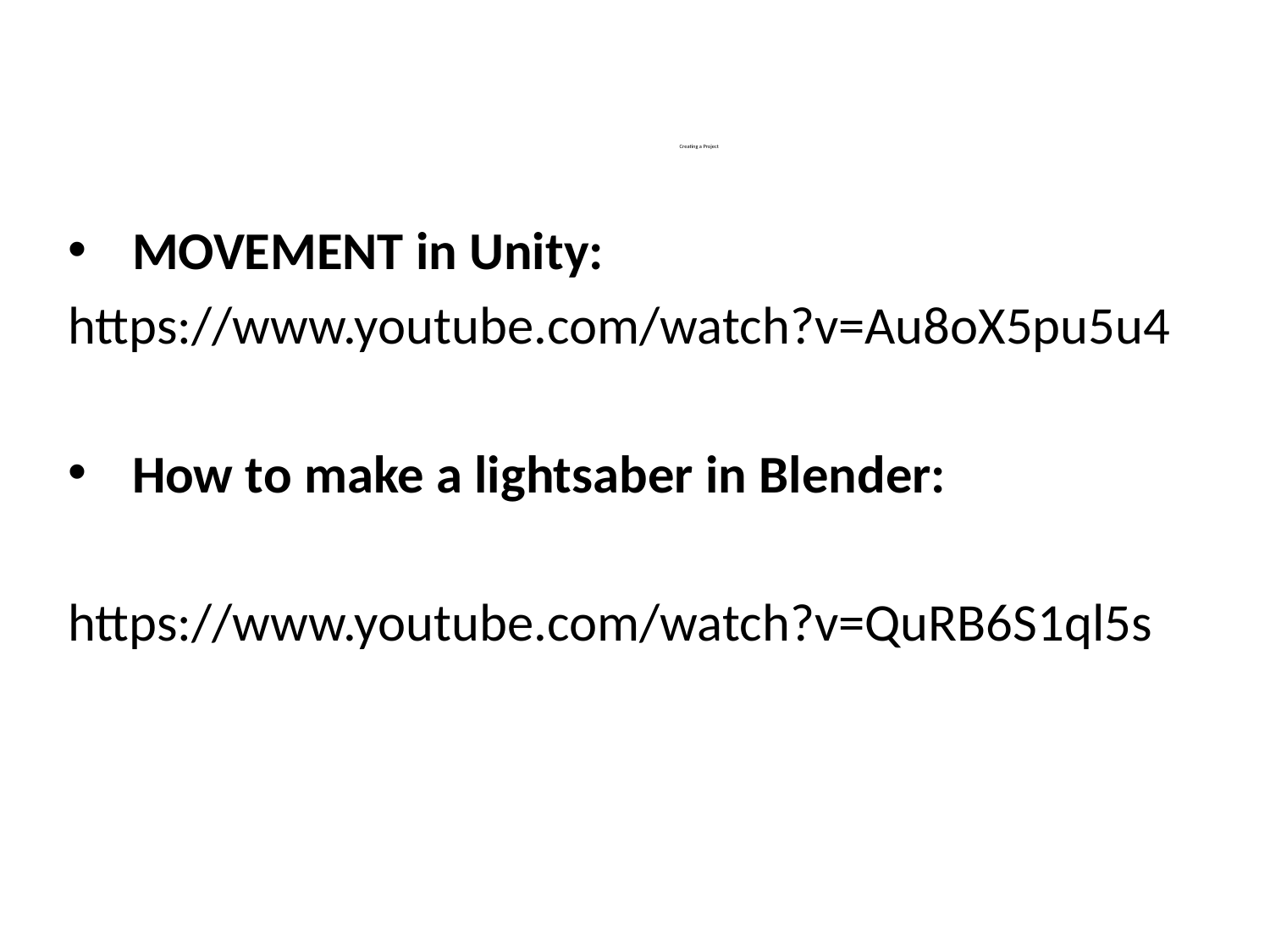

MOVEMENT in Unity:
https://www.youtube.com/watch?v=Au8oX5pu5u4

How to make a lightsaber in Blender:

https://www.youtube.com/watch?v=QuRB6S1ql5s

# Creating a Project